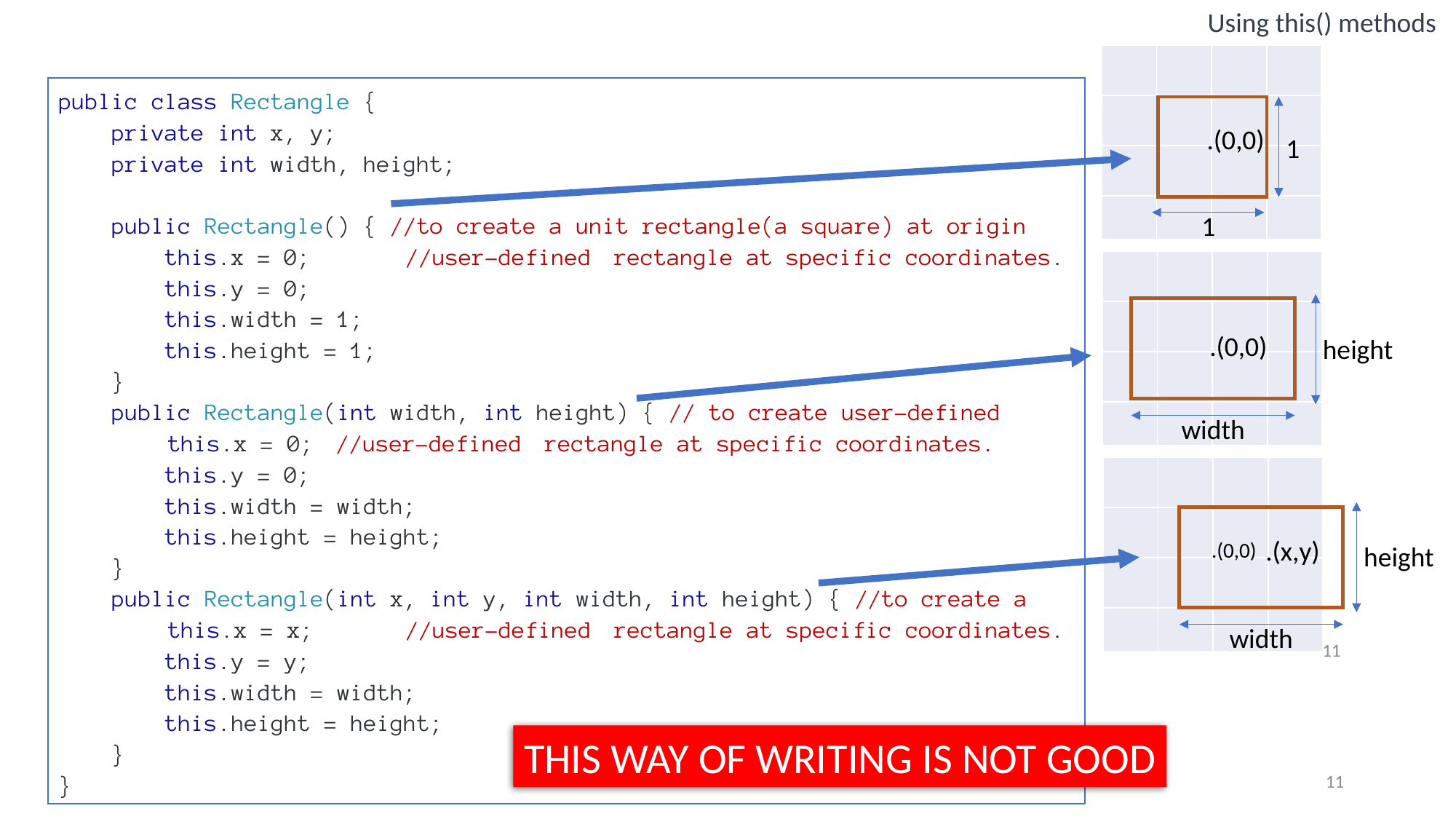

Using this() methods
|  |  |  |  |
| --- | --- | --- | --- |
|  |  |  |  |
|  |  |  |  |
|  |  |  |  |
public class Rectangle {
    private int x, y;
    private int width, height;

    public Rectangle() { //to create a unit rectangle(a square) at origin
        this.x = 0; 		//user-defined 	rectangle at specific coordinates.
        this.y = 0;
        this.width = 1;
        this.height = 1;
    }
    public Rectangle(int width, int height) { // to create user-defined 	   	   this.x = 0; 	//user-defined 	rectangle at specific coordinates.
        this.y = 0;
        this.width = width;
        this.height = height;
    }
    public Rectangle(int x, int y, int width, int height) { //to create a 	   this.x = x; 		//user-defined 	rectangle at specific coordinates.
        this.y = y;
        this.width = width;
        this.height = height;
    }
}

.(0,0)
1
1
|  |  |  |  |
| --- | --- | --- | --- |
|  |  |  |  |
|  |  |  |  |
|  |  |  |  |

.(0,0)
height
width
|  |  |  |  |
| --- | --- | --- | --- |
|  |  |  |  |
|  |  |  |  |
|  |  |  |  |

.(x,y)
.(0,0)
height
width
11
THIS WAY OF WRITING IS NOT GOOD
11/4/2021
11